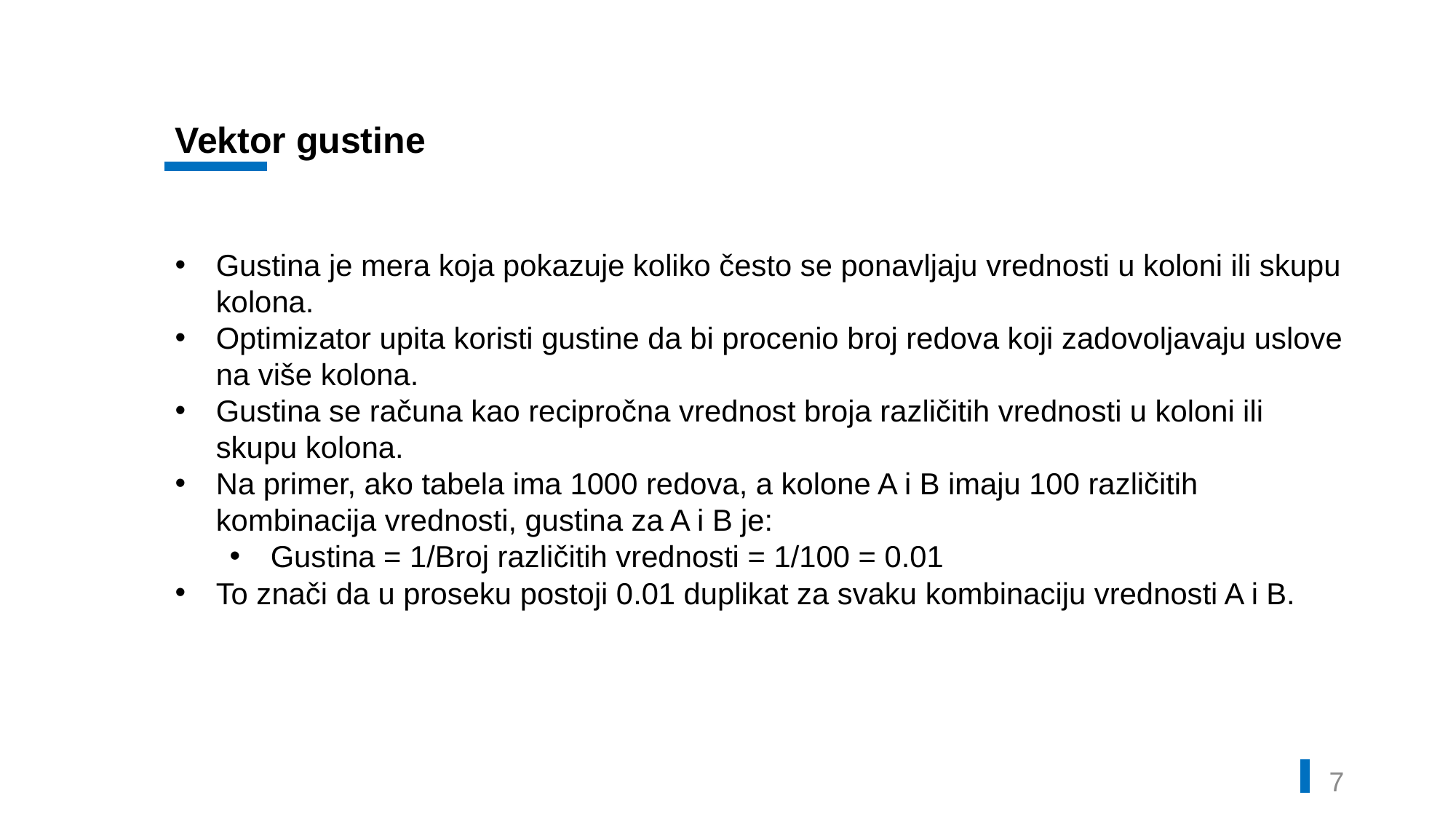

Vektor gustine
Gustina je mera koja pokazuje koliko često se ponavljaju vrednosti u koloni ili skupu kolona.
Optimizator upita koristi gustine da bi procenio broj redova koji zadovoljavaju uslove na više kolona.
Gustina se računa kao recipročna vrednost broja različitih vrednosti u koloni ili skupu kolona.
Na primer, ako tabela ima 1000 redova, a kolone A i B imaju 100 različitih kombinacija vrednosti, gustina za A i B je:
Gustina = 1/Broj različitih vrednosti ​= 1/100 ​= 0.01
To znači da u proseku postoji 0.01 duplikat za svaku kombinaciju vrednosti A i B.

7